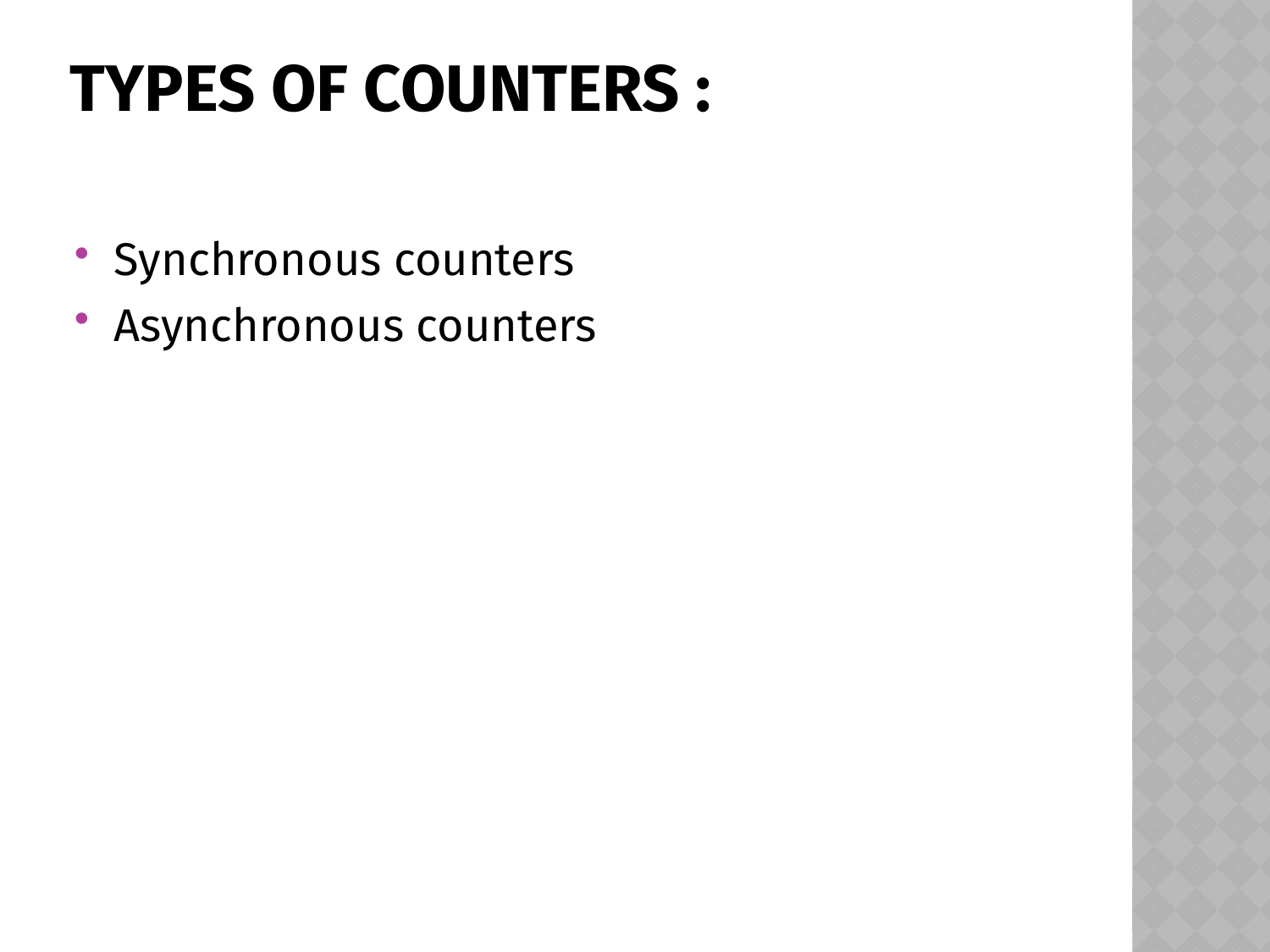

# Types of counters :
Synchronous counters
Asynchronous counters